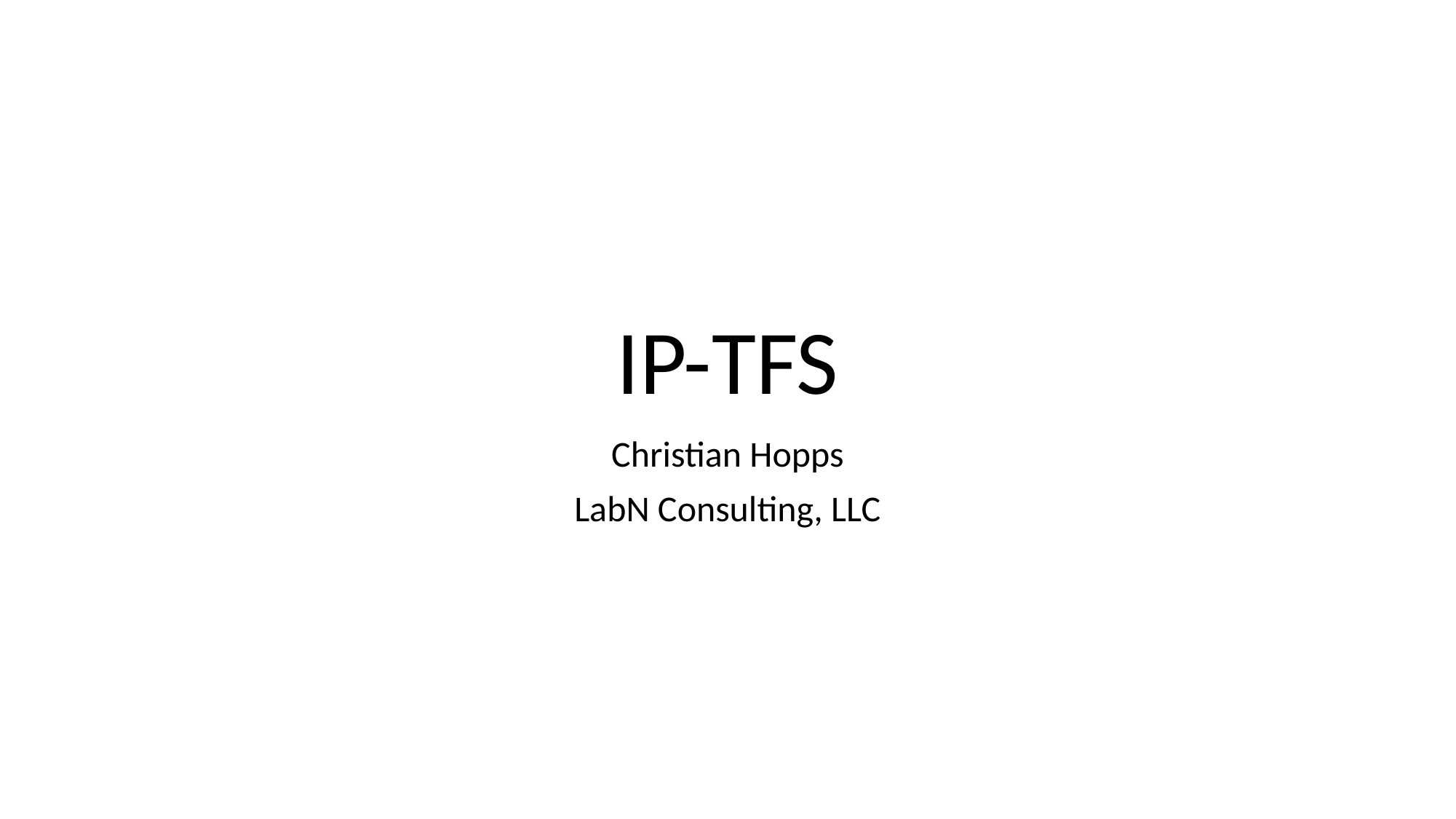

# IP-TFS
Christian Hopps
LabN Consulting, LLC